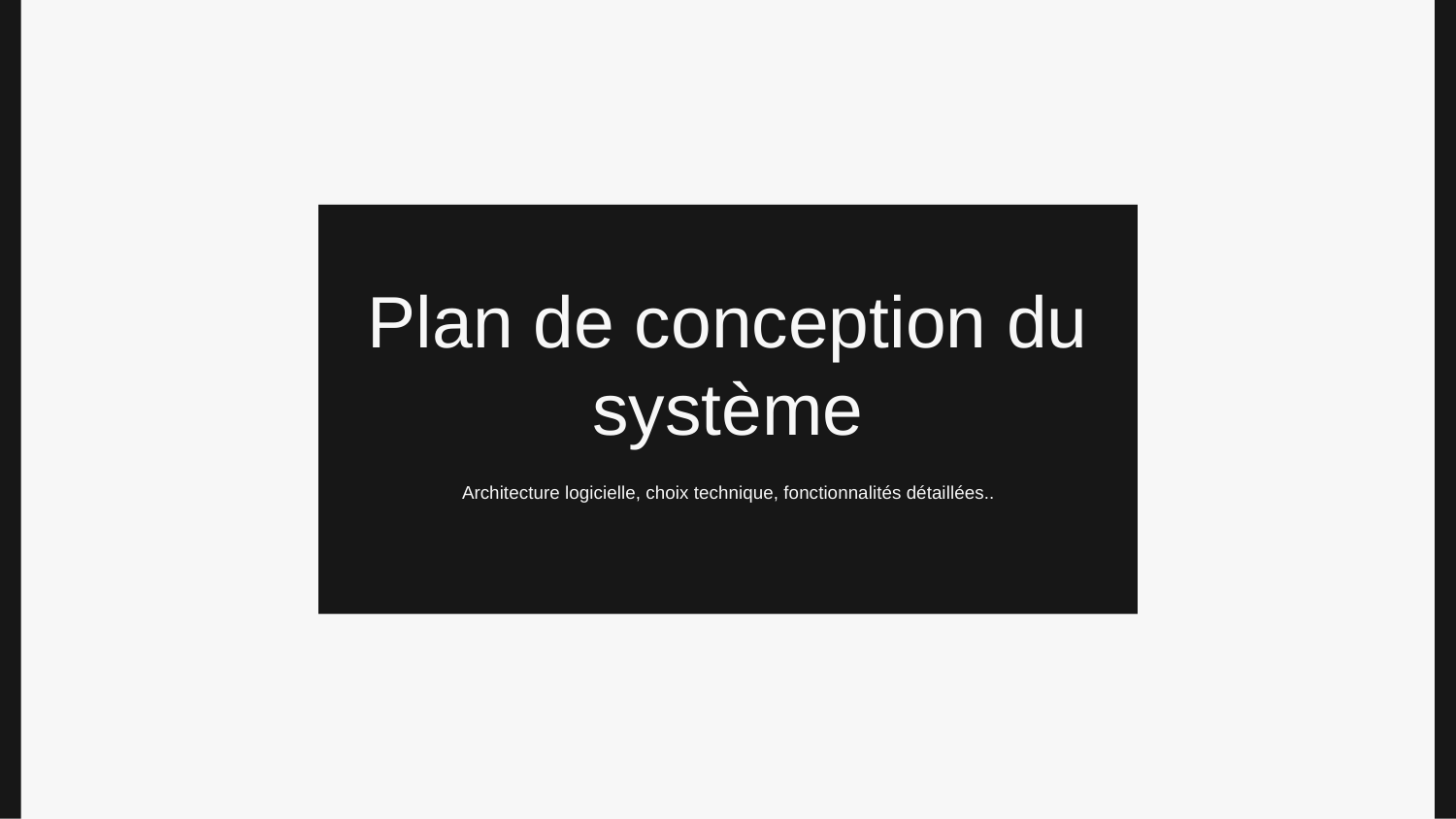

Plan de conception du système
Architecture logicielle, choix technique, fonctionnalités détaillées..